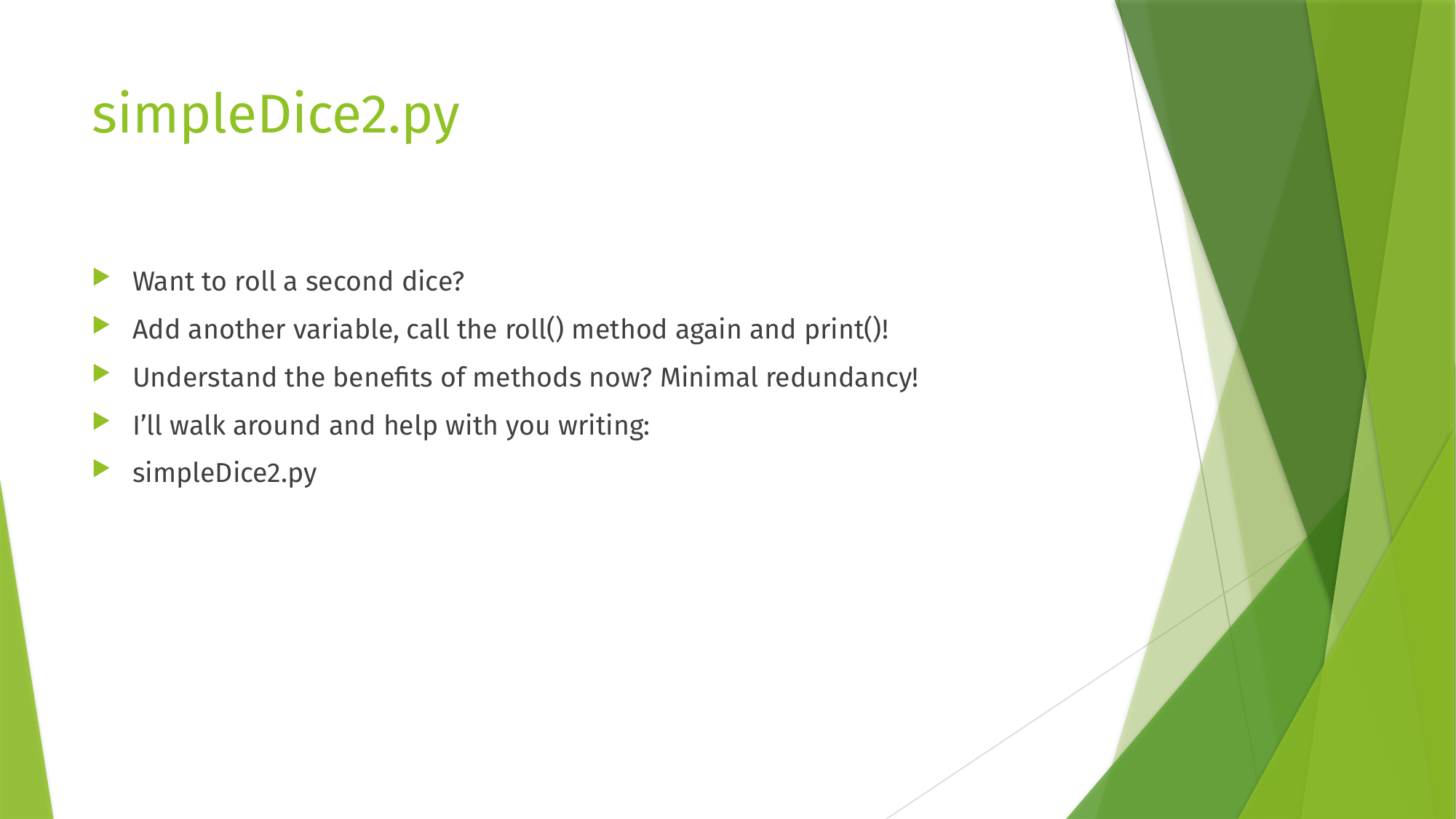

# simpleDice2.py
Want to roll a second dice?
Add another variable, call the roll() method again and print()!
Understand the benefits of methods now? Minimal redundancy!
I’ll walk around and help with you writing:
simpleDice2.py